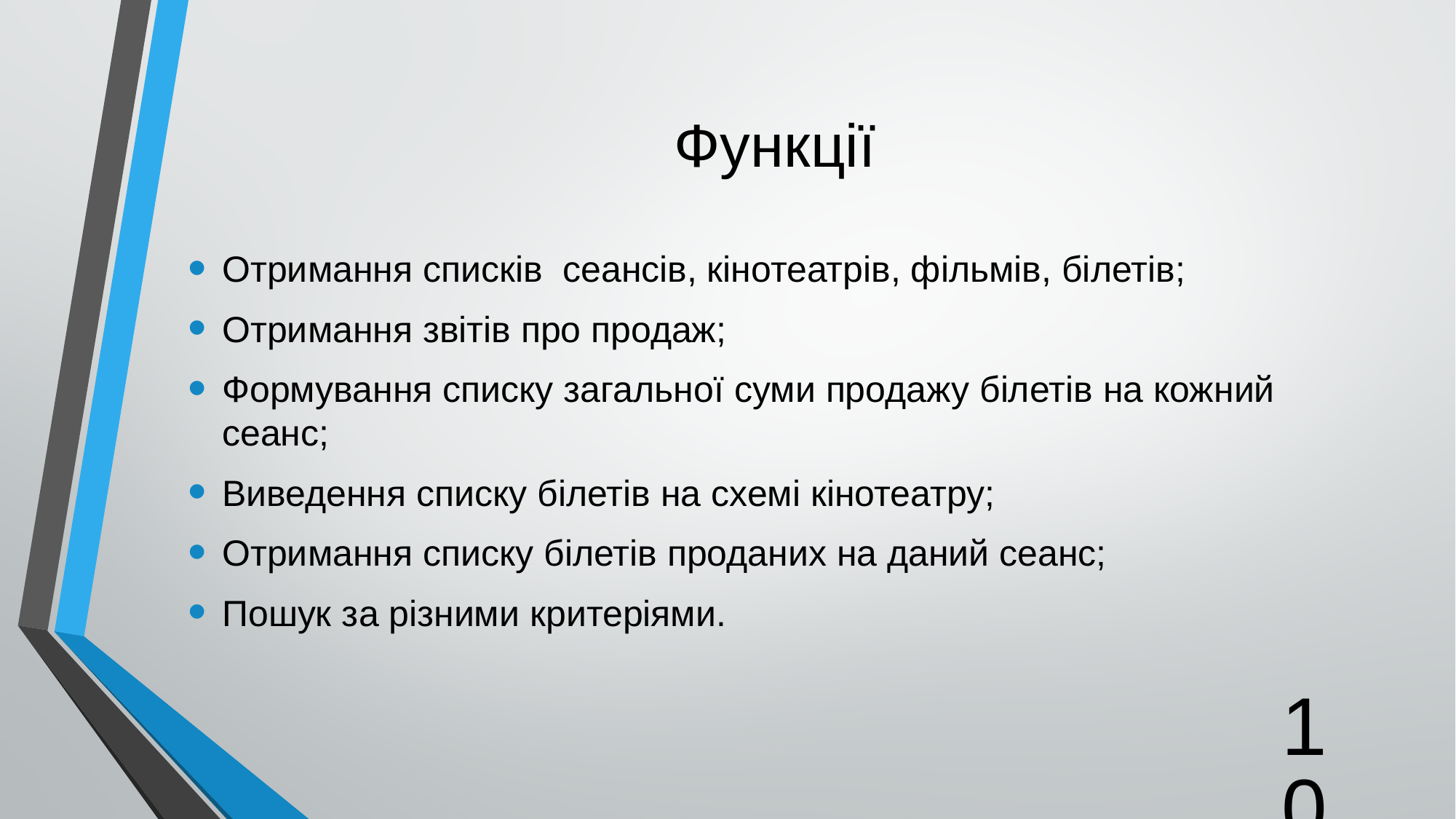

# Функції
Отримання списків  сеансів, кінотеатрів, фільмів, білетів;
Отримання звітів про продаж;
Формування списку загальної суми продажу білетів на кожний сеанс;
Виведення списку білетів на схемі кінотеатру;
Отримання списку білетів проданих на даний сеанс;
Пошук за різними критеріями.

10